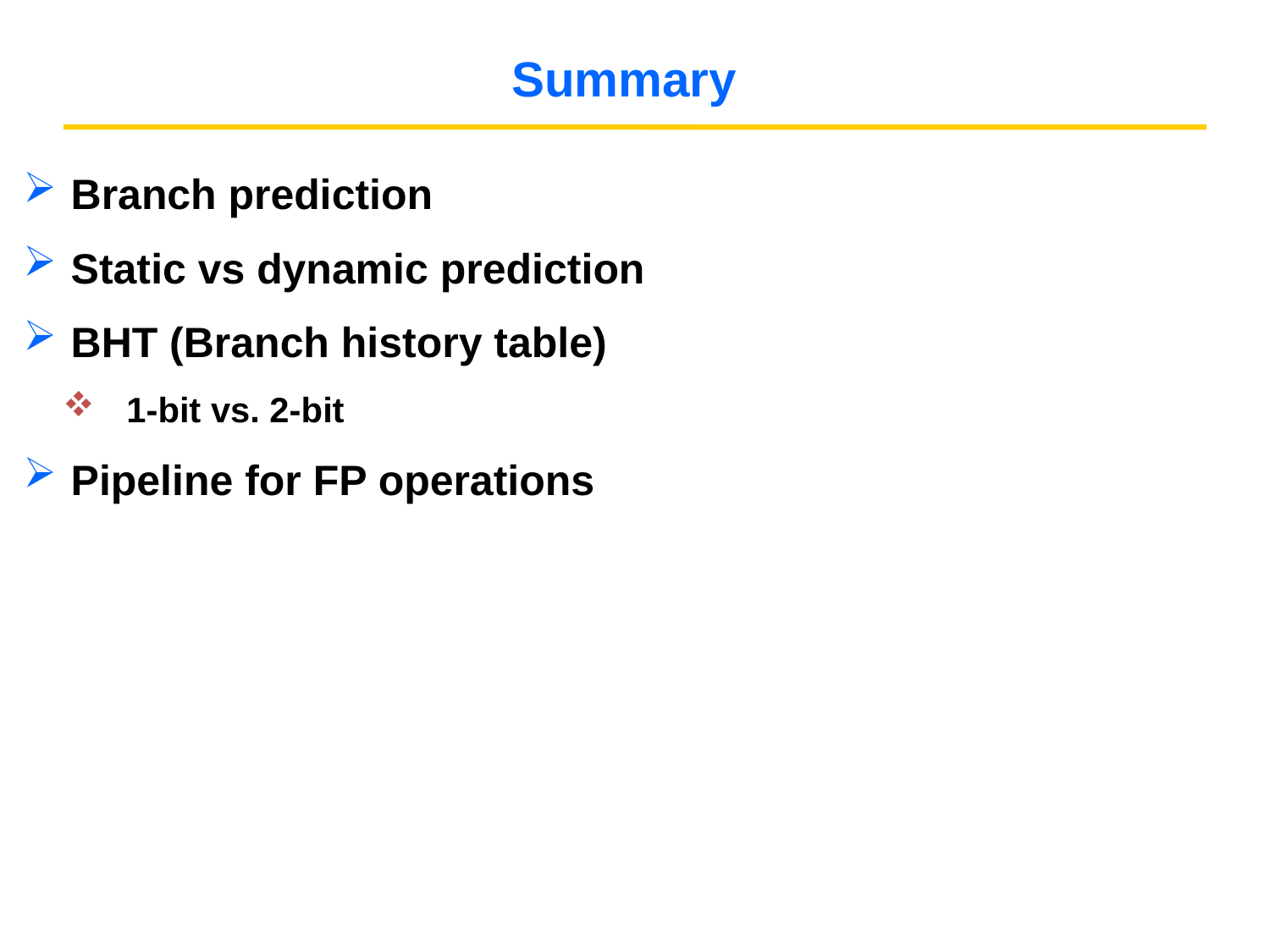

# Summary
Branch prediction
Static vs dynamic prediction
BHT (Branch history table)
1-bit vs. 2-bit
Pipeline for FP operations